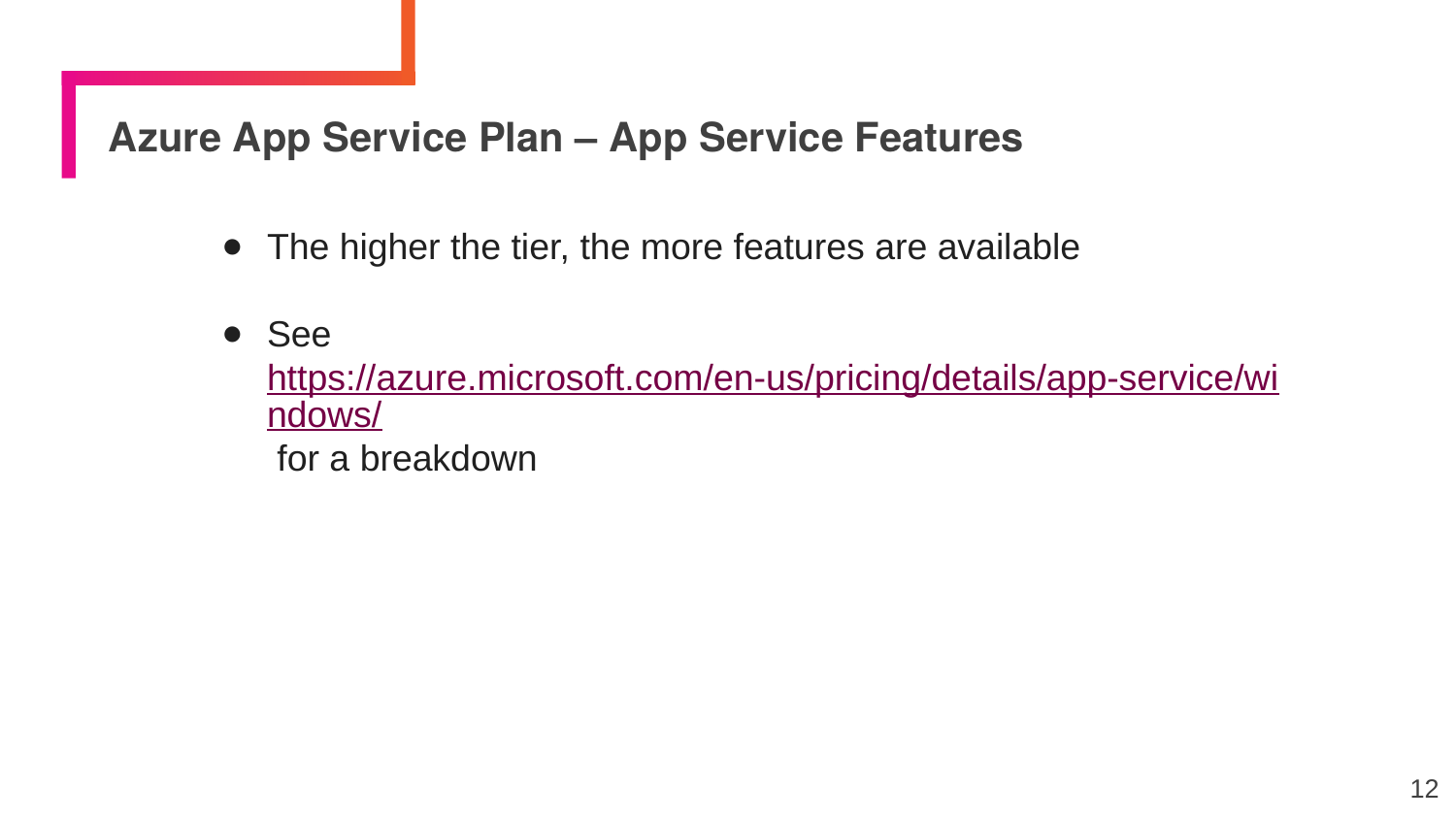

# Azure App Service Plan – App Service Features
The higher the tier, the more features are available

See https://azure.microsoft.com/en-us/pricing/details/app-service/windows/ for a breakdown
12